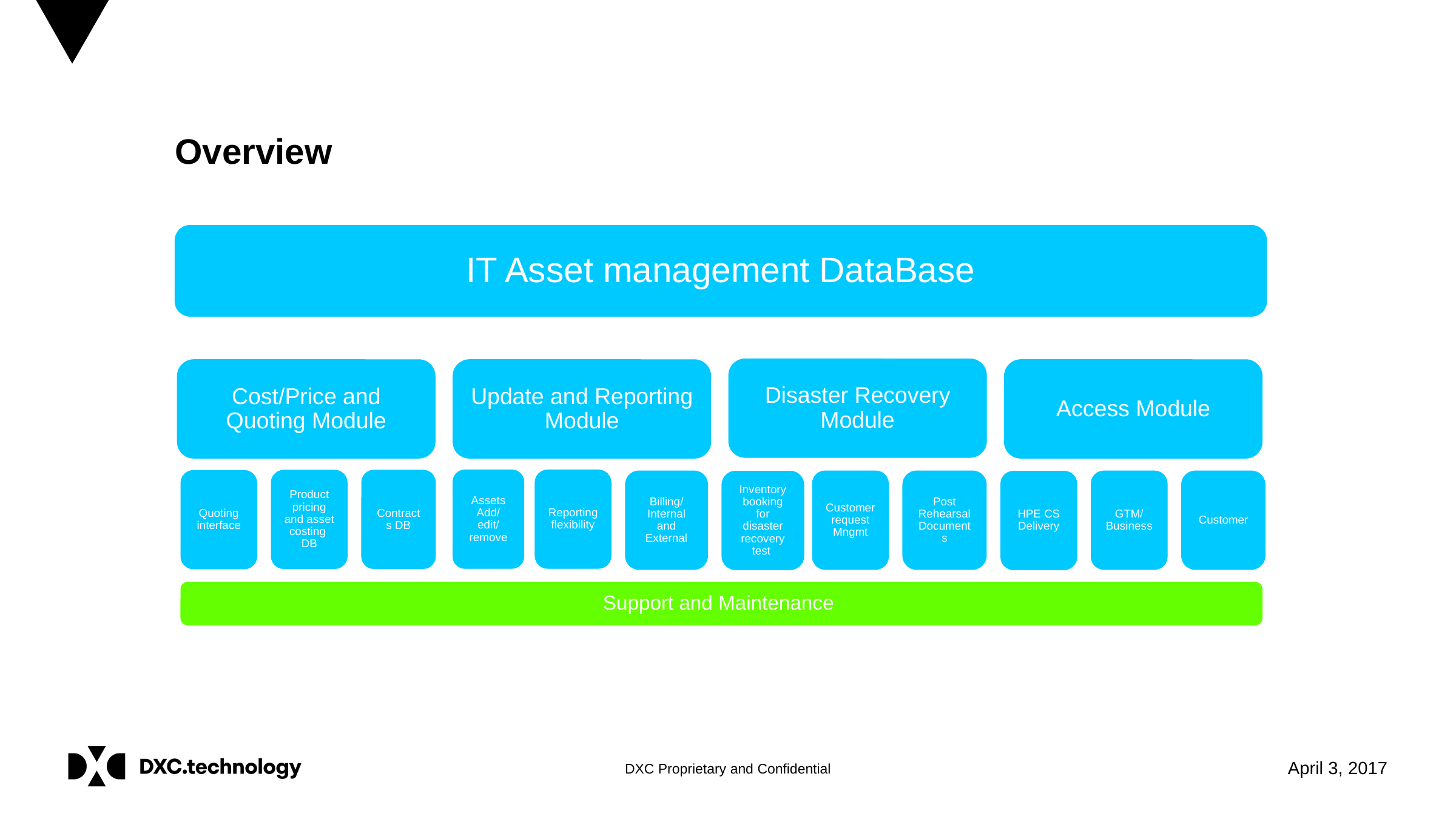

Overview
IT Asset management DataBase
Disaster Recovery Module
Cost/Price and Quoting Module
Update and Reporting Module
Access Module
Assets
Add/edit/remove
Reporting flexibility
Product pricing and asset costing  DB
Contracts DB
Quoting interface
Billing/ Internal and External
Customer request Mngmt
Post Rehearsal Documents
GTM/Business
Customer
Inventory booking for disaster recovery test
HPE CS Delivery
Support and Maintenance